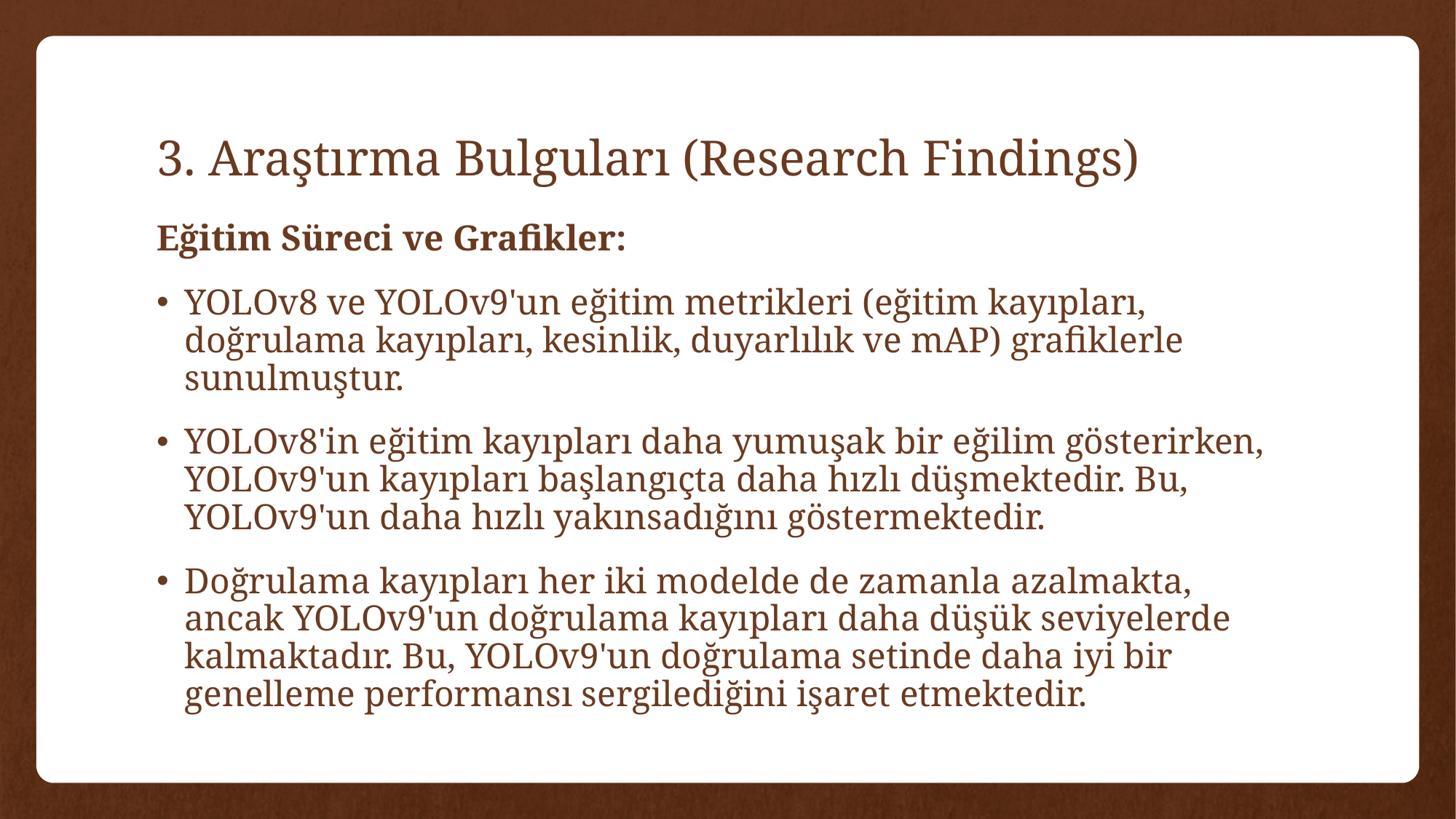

# 3. Araştırma Bulguları (Research Findings)
Eğitim Süreci ve Grafikler:
YOLOv8 ve YOLOv9'un eğitim metrikleri (eğitim kayıpları, doğrulama kayıpları, kesinlik, duyarlılık ve mAP) grafiklerle sunulmuştur.
YOLOv8'in eğitim kayıpları daha yumuşak bir eğilim gösterirken, YOLOv9'un kayıpları başlangıçta daha hızlı düşmektedir. Bu, YOLOv9'un daha hızlı yakınsadığını göstermektedir.
Doğrulama kayıpları her iki modelde de zamanla azalmakta, ancak YOLOv9'un doğrulama kayıpları daha düşük seviyelerde kalmaktadır. Bu, YOLOv9'un doğrulama setinde daha iyi bir genelleme performansı sergilediğini işaret etmektedir.